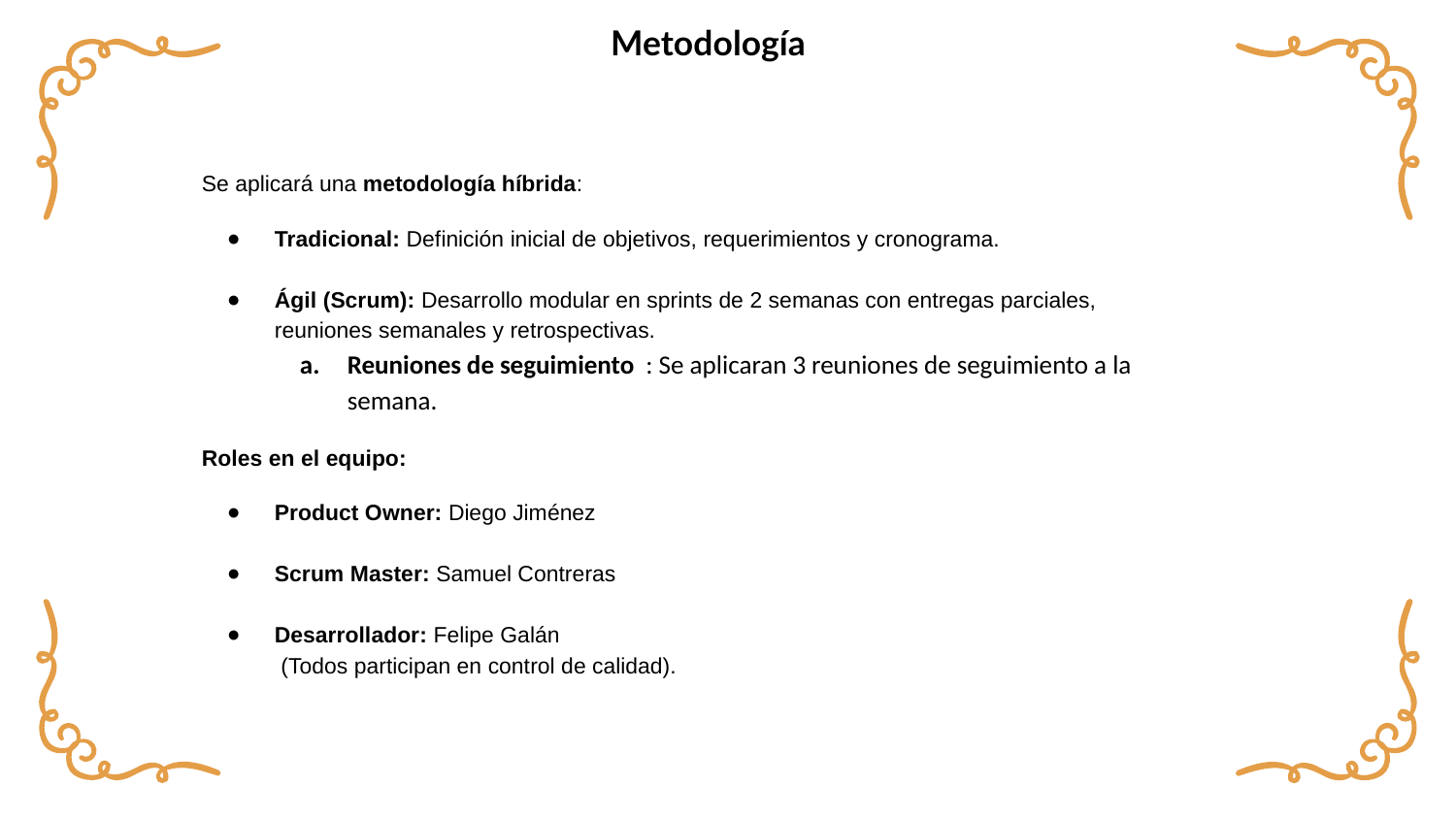

Metodología
Se aplicará una metodología híbrida:
Tradicional: Definición inicial de objetivos, requerimientos y cronograma.
Ágil (Scrum): Desarrollo modular en sprints de 2 semanas con entregas parciales, reuniones semanales y retrospectivas.
Reuniones de seguimiento  : Se aplicaran 3 reuniones de seguimiento a la semana.
Roles en el equipo:
Product Owner: Diego Jiménez
Scrum Master: Samuel Contreras
Desarrollador: Felipe Galán
 (Todos participan en control de calidad).